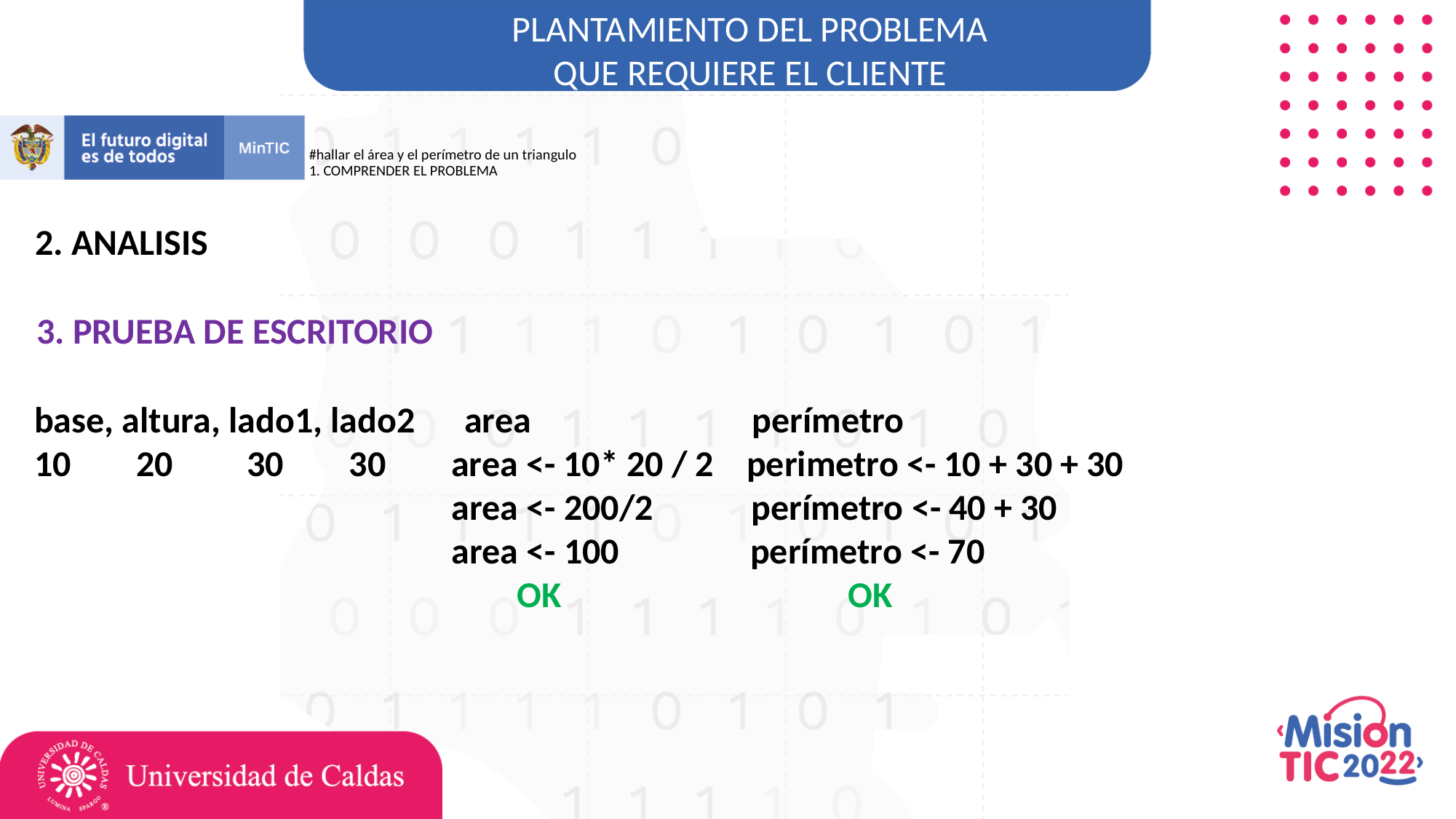

PLANTAMIENTO DEL PROBLEMA
QUE REQUIERE EL CLIENTE
# #hallar el área y el perímetro de un triangulo 1. COMPRENDER EL PROBLEMA
2. ANALISIS
3. PRUEBA DE ESCRITORIO
base, altura, lado1, lado2      area                           perímetro
10        20         30        30        area <- 10* 20 / 2    perimetro <- 10 + 30 + 30
                                                   area <- 200/2            perímetro <- 40 + 30
                                                   area <- 100                perímetro <- 70
                                                           OK                                   OK